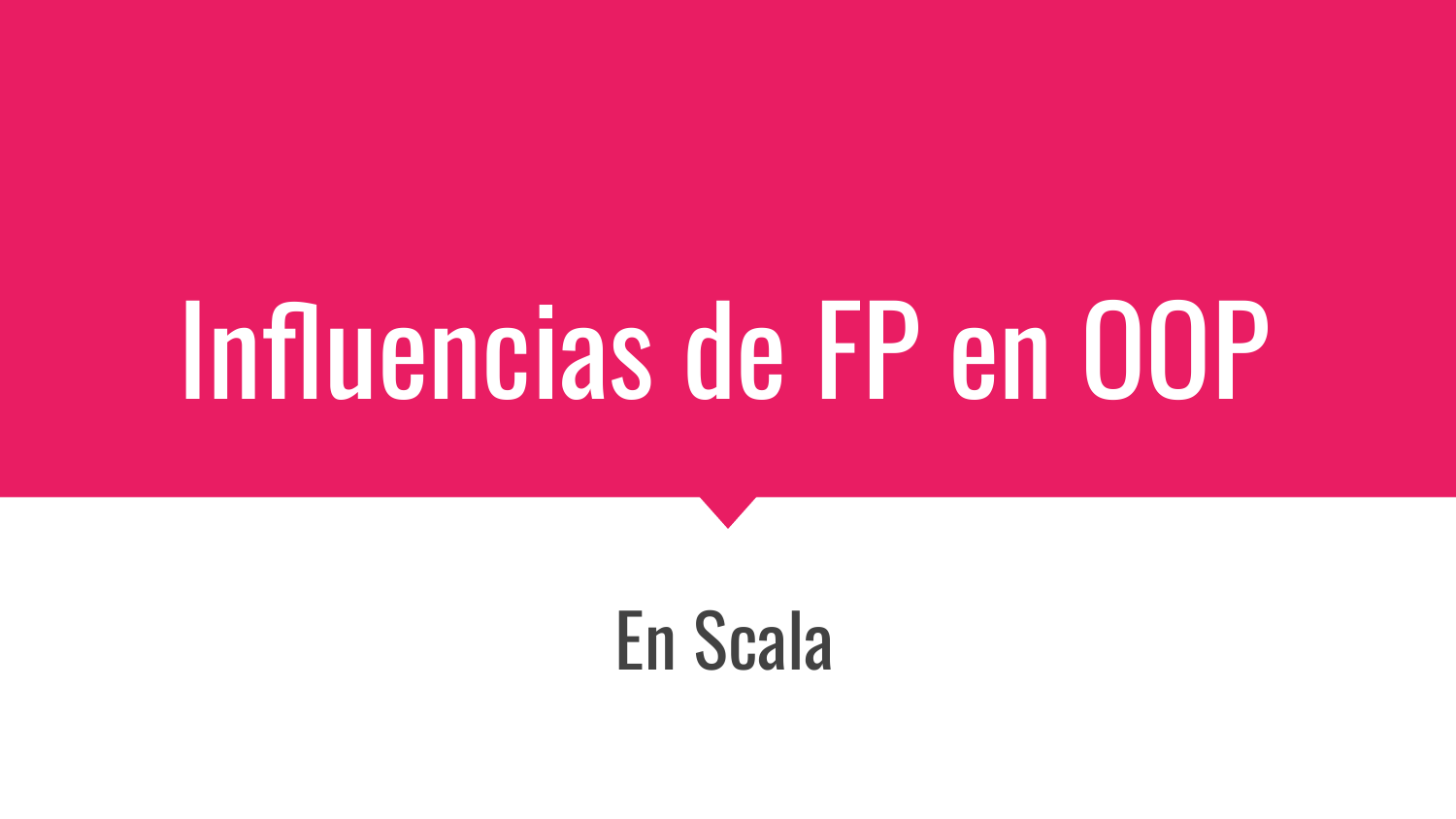

# Influencias de FP en OOP
En Scala